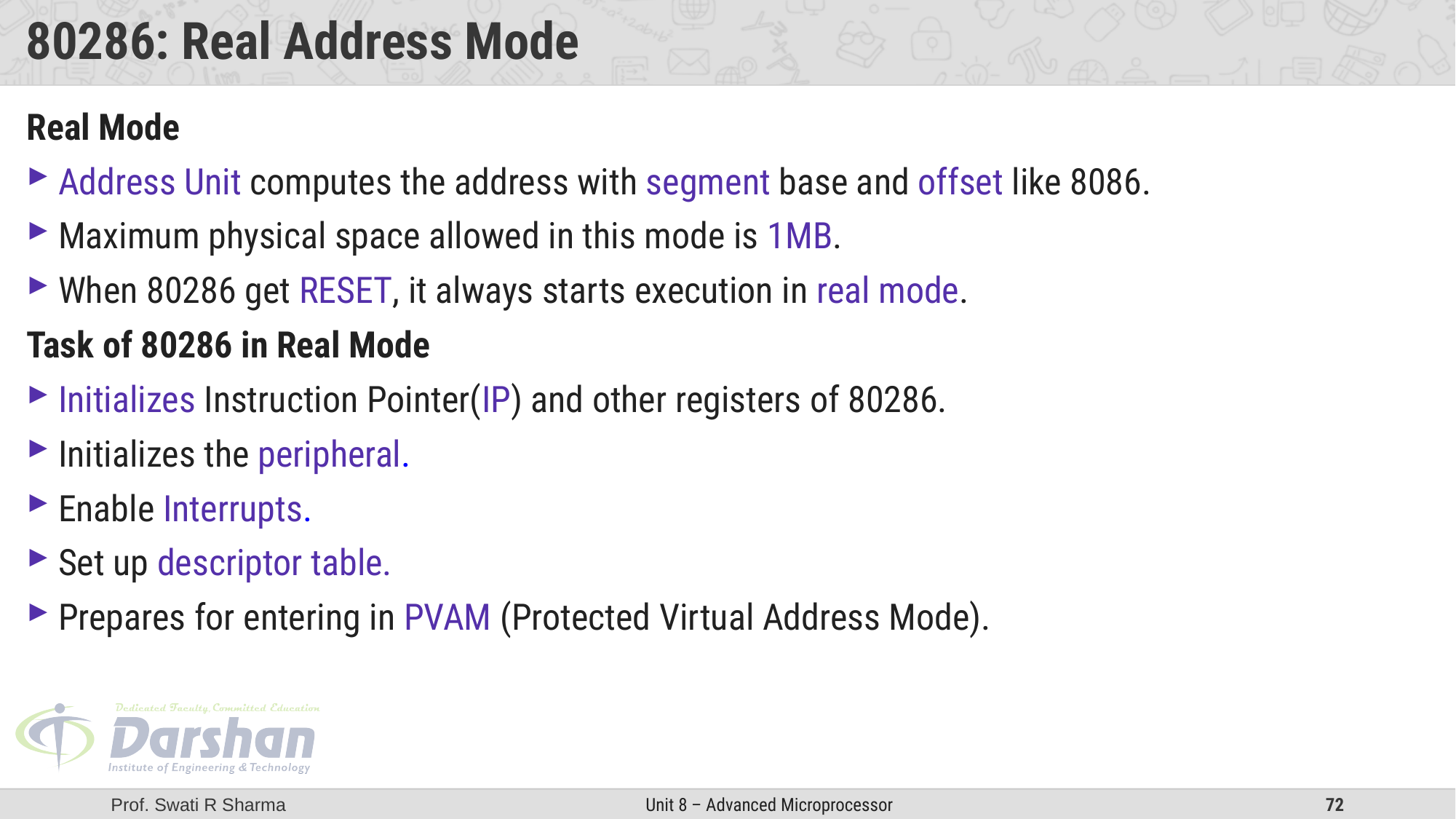

# 80286: Real Address Mode
Real Mode
Address Unit computes the address with segment base and offset like 8086.
Maximum physical space allowed in this mode is 1MB.
When 80286 get RESET, it always starts execution in real mode.
Task of 80286 in Real Mode
Initializes Instruction Pointer(IP) and other registers of 80286.
Initializes the peripheral.
Enable Interrupts.
Set up descriptor table.
Prepares for entering in PVAM (Protected Virtual Address Mode).